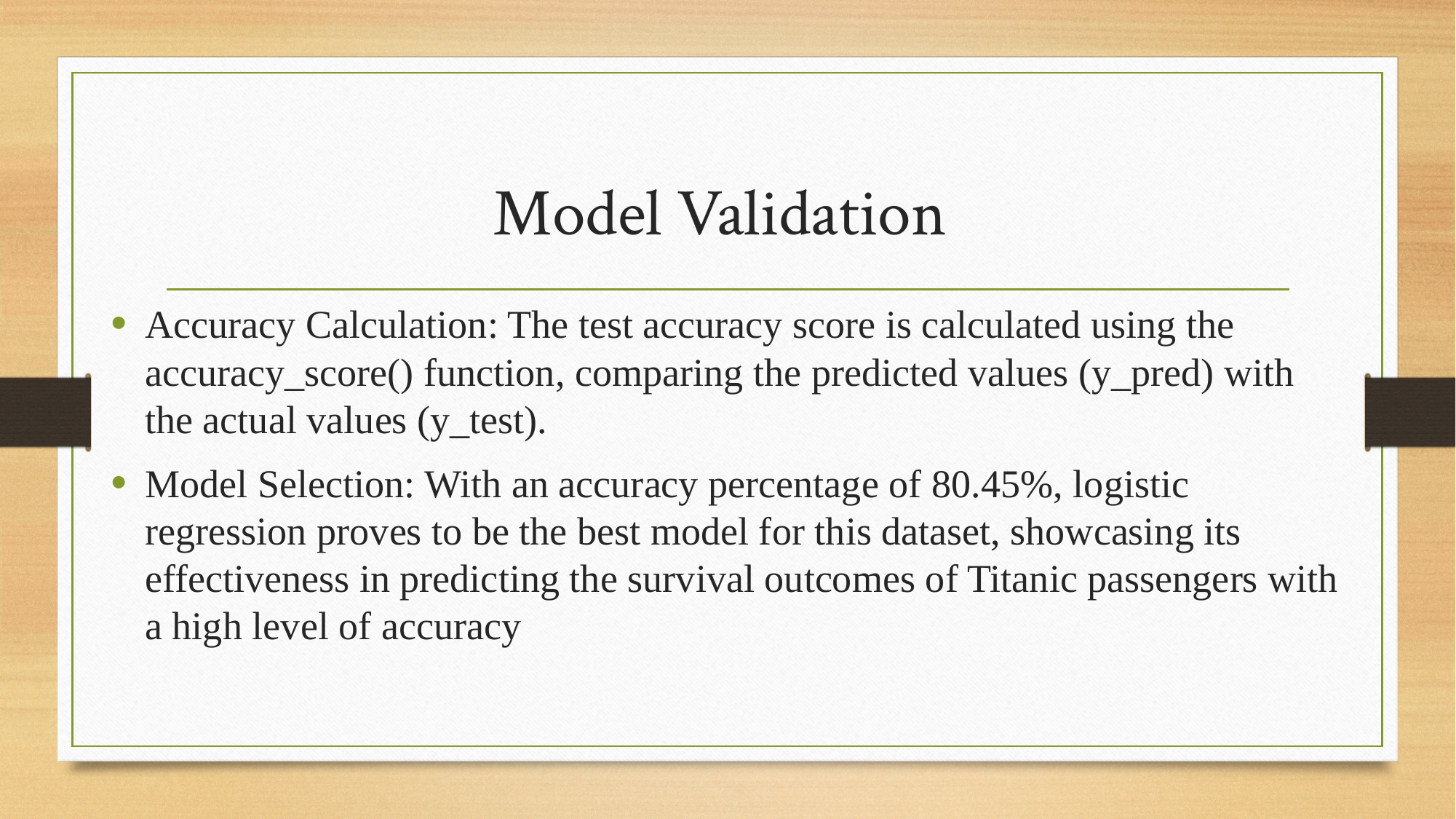

# Model Validation
Accuracy Calculation: The test accuracy score is calculated using the accuracy_score() function, comparing the predicted values (y_pred) with the actual values (y_test).
Model Selection: With an accuracy percentage of 80.45%, logistic regression proves to be the best model for this dataset, showcasing its effectiveness in predicting the survival outcomes of Titanic passengers with a high level of accuracy